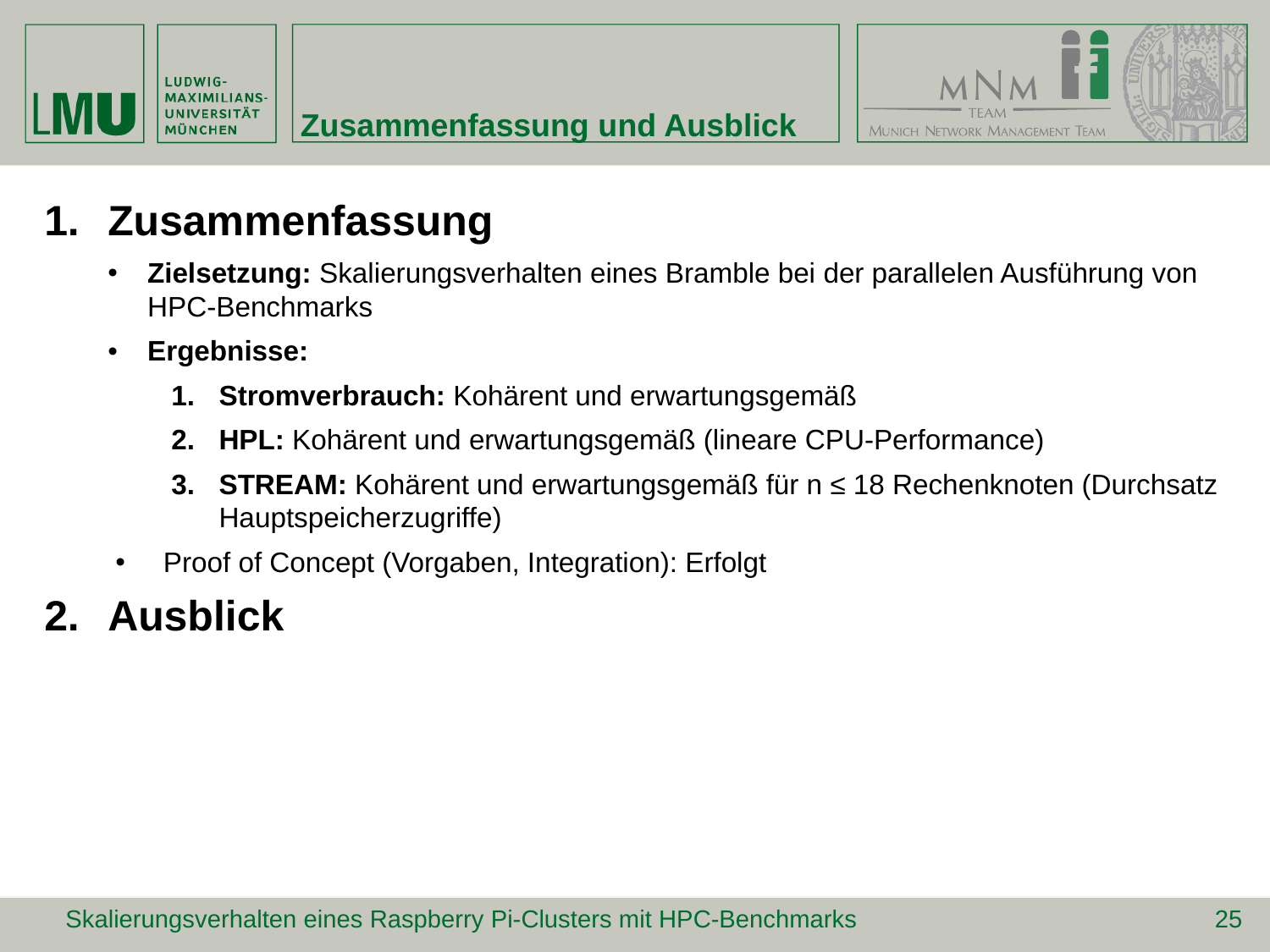

# Zusammenfassung und Ausblick
Zusammenfassung
Zielsetzung: Skalierungsverhalten eines Bramble bei der parallelen Ausführung von HPC-Benchmarks
Ergebnisse:
Stromverbrauch: Kohärent und erwartungsgemäß
HPL: Kohärent und erwartungsgemäß (lineare CPU-Performance)
STREAM: Kohärent und erwartungsgemäß für n ≤ 18 Rechenknoten (Durchsatz Hauptspeicherzugriffe)
Proof of Concept (Vorgaben, Integration): Erfolgt
Ausblick

Skalierungsverhalten eines Raspberry Pi-Clusters mit HPC-Benchmarks
25